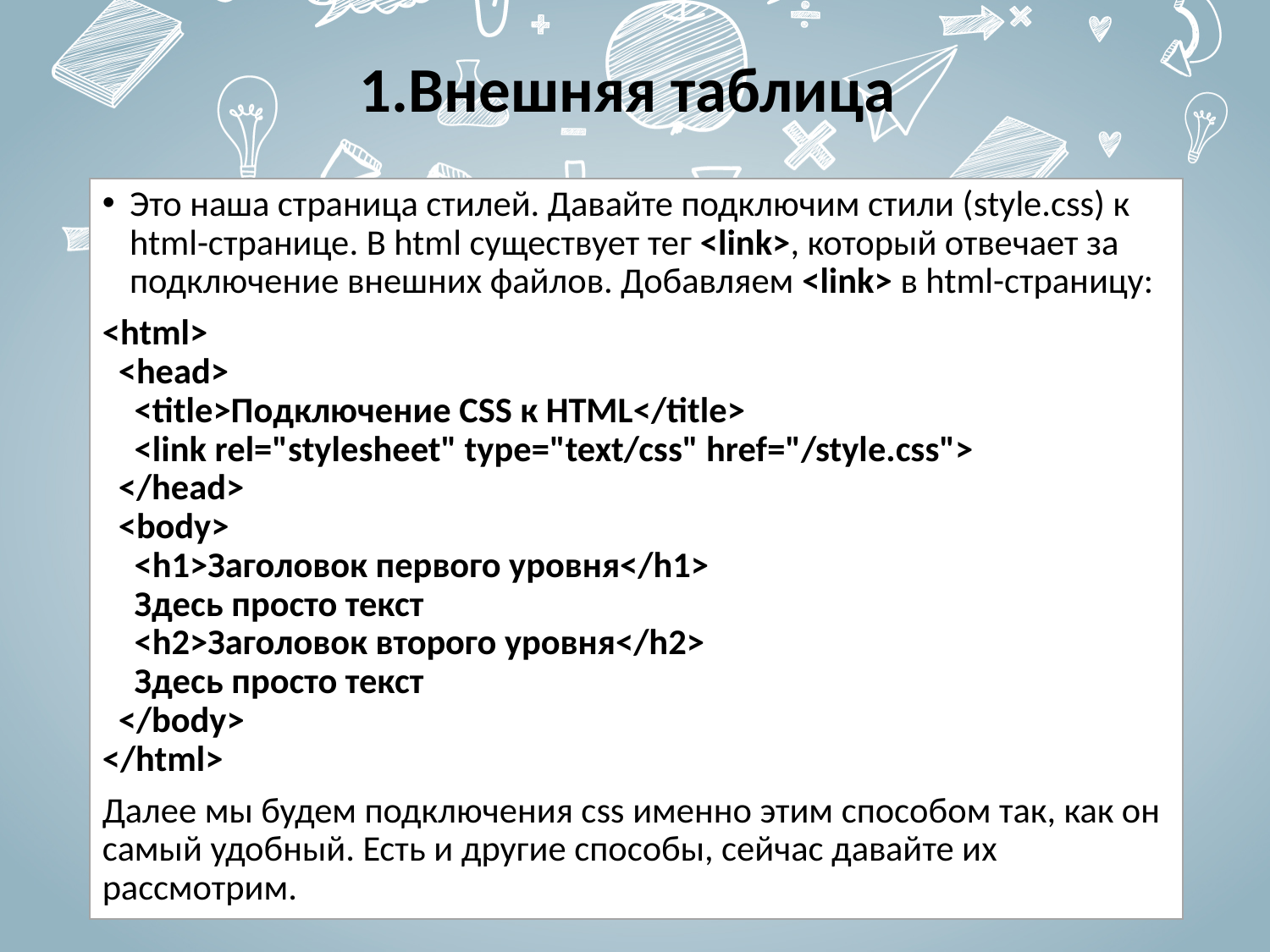

# 1.Внешняя таблица
Это наша страница стилей. Давайте подключим стили (style.css) к html-странице. В html существует тег <link>, который отвечает за подключение внешних файлов. Добавляем <link> в html-страницу:
<html>
  <head>
    <title>Подключение CSS к HTML</title>
    <link rel="stylesheet" type="text/css" href="/style.css">
  </head>
  <body>
    <h1>Заголовок первого уровня</h1>
    Здесь просто текст
    <h2>Заголовок второго уровня</h2>
    Здесь просто текст
  </body>
</html>
Далее мы будем подключения css именно этим способом так, как он самый удобный. Есть и другие способы, сейчас давайте их рассмотрим.